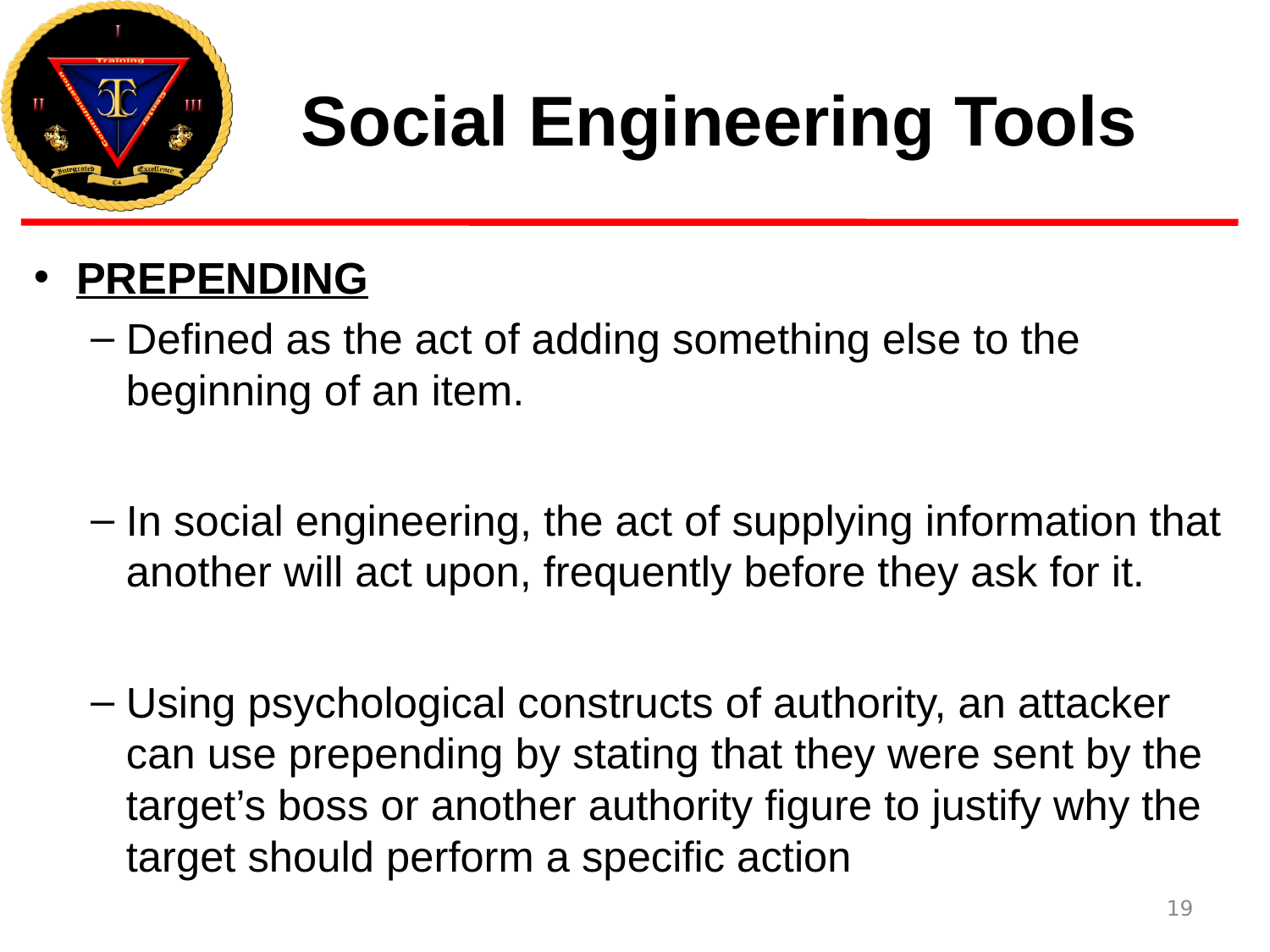

# Social Engineering Tools
PREPENDING
Defined as the act of adding something else to the beginning of an item.

In social engineering, the act of supplying information that another will act upon, frequently before they ask for it.

Using psychological constructs of authority, an attacker can use prepending by stating that they were sent by the target’s boss or another authority figure to justify why the target should perform a specific action
19